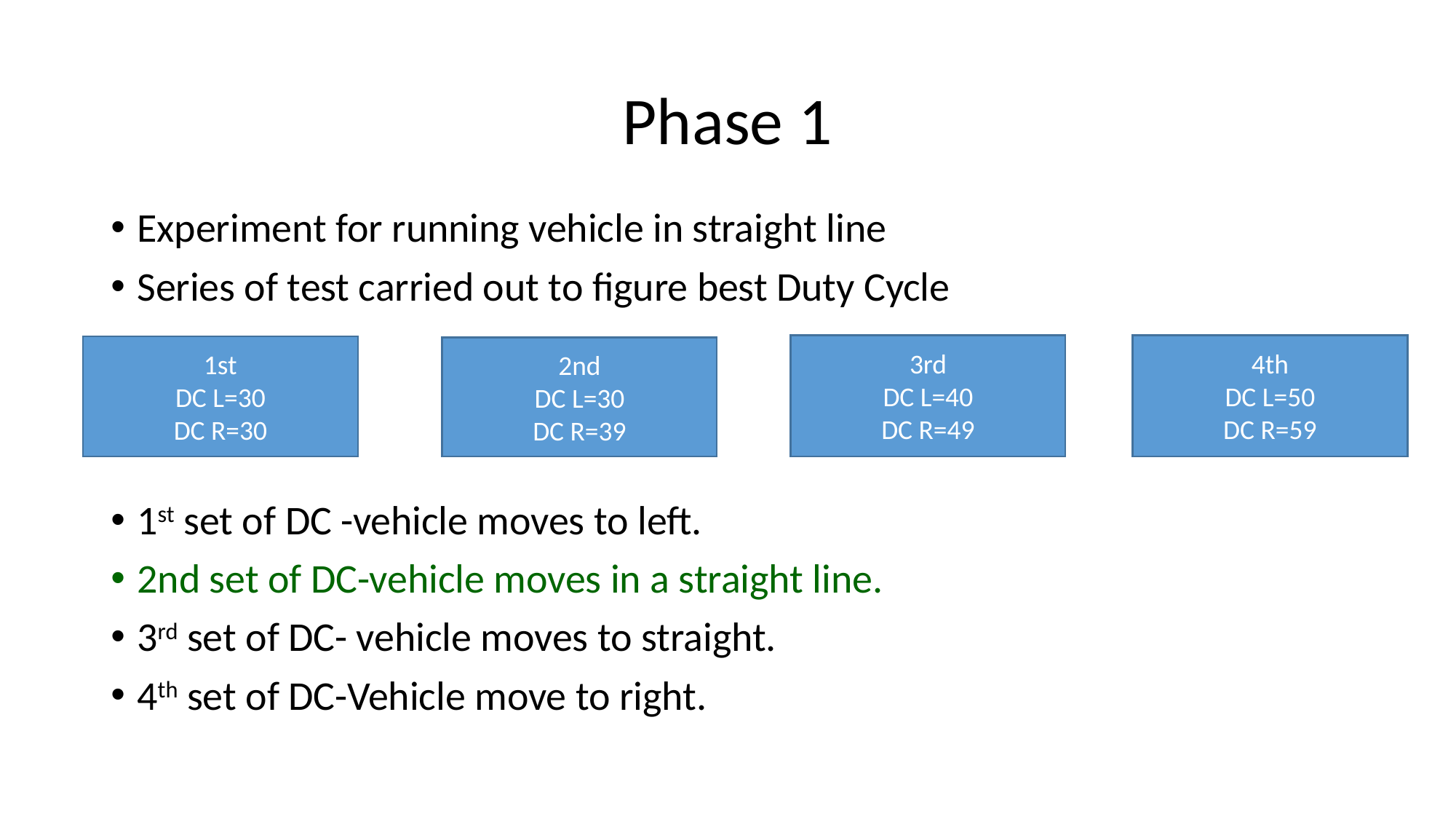

# Phase 1
Experiment for running vehicle in straight line
Series of test carried out to figure best Duty Cycle

1st set of DC -vehicle moves to left.
2nd set of DC-vehicle moves in a straight line.
3rd set of DC- vehicle moves to straight.
4th set of DC-Vehicle move to right.

3rd
DC L=40
DC R=49
4th
DC L=50
DC R=59
1st
DC L=30
DC R=30
2nd
DC L=30
DC R=39